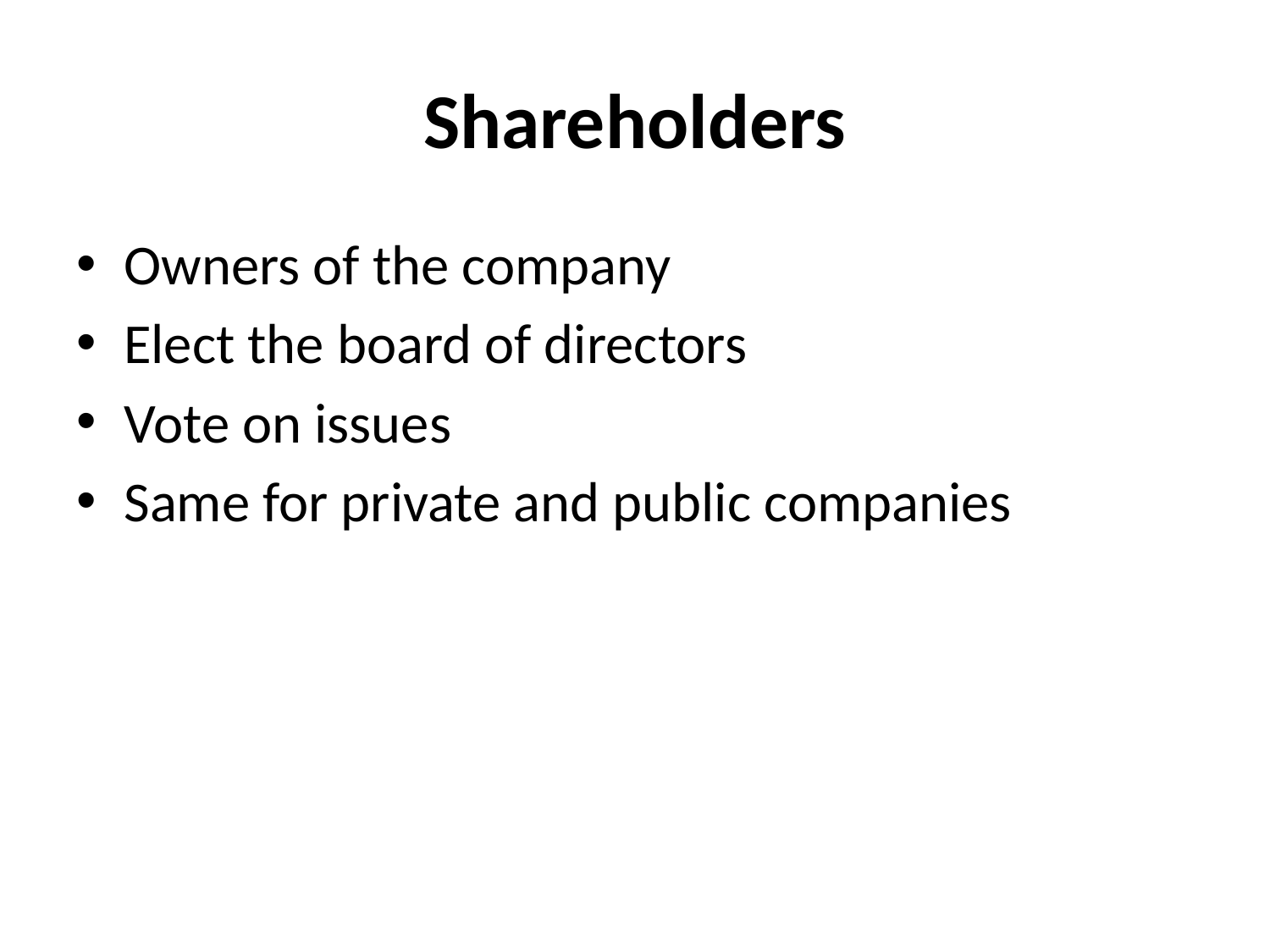

# Shareholders
Owners of the company
Elect the board of directors
Vote on issues
Same for private and public companies